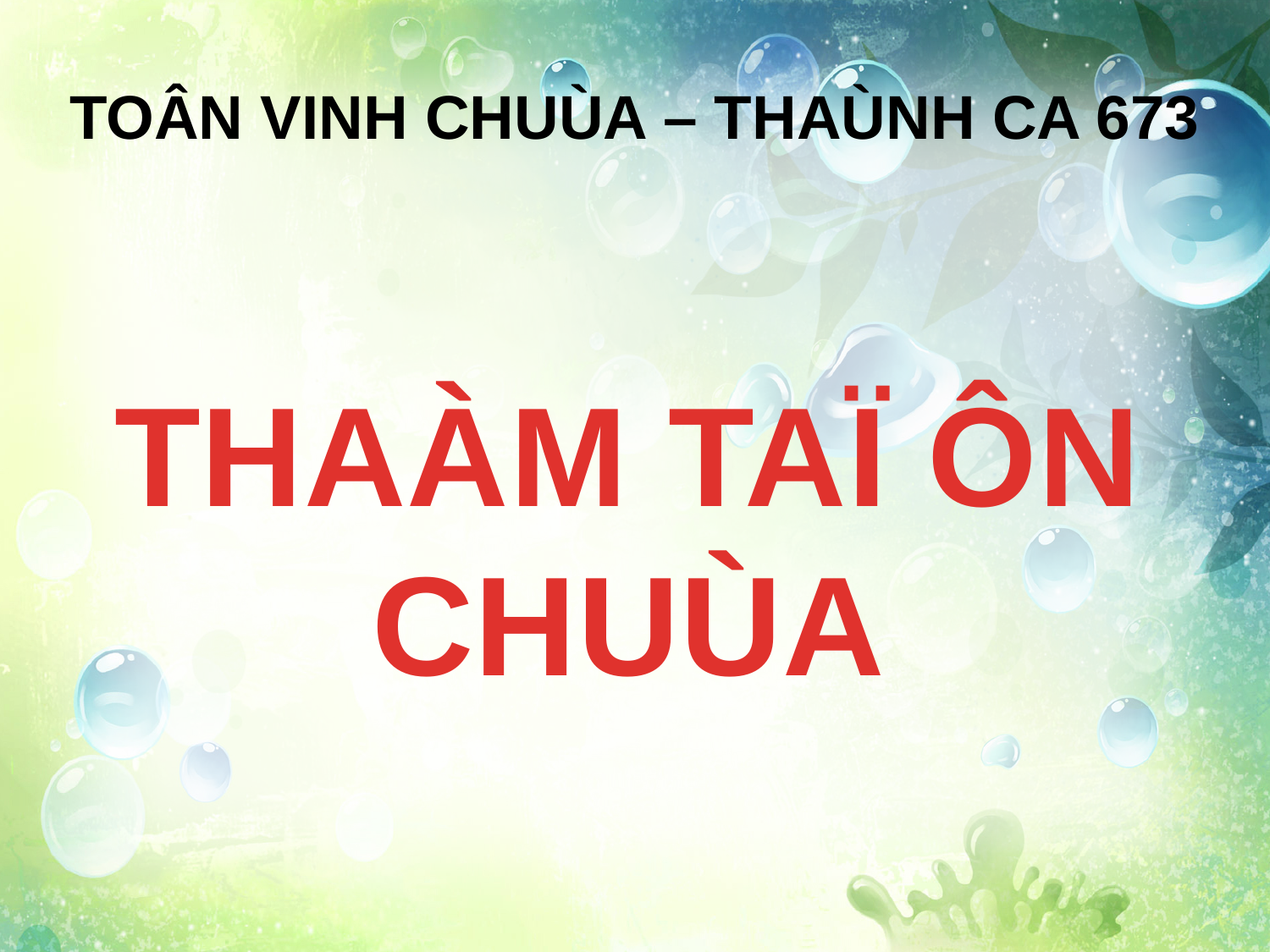

TOÂN VINH CHUÙA – THAÙNH CA 673
THAÀM TAÏ ÔN CHUÙA